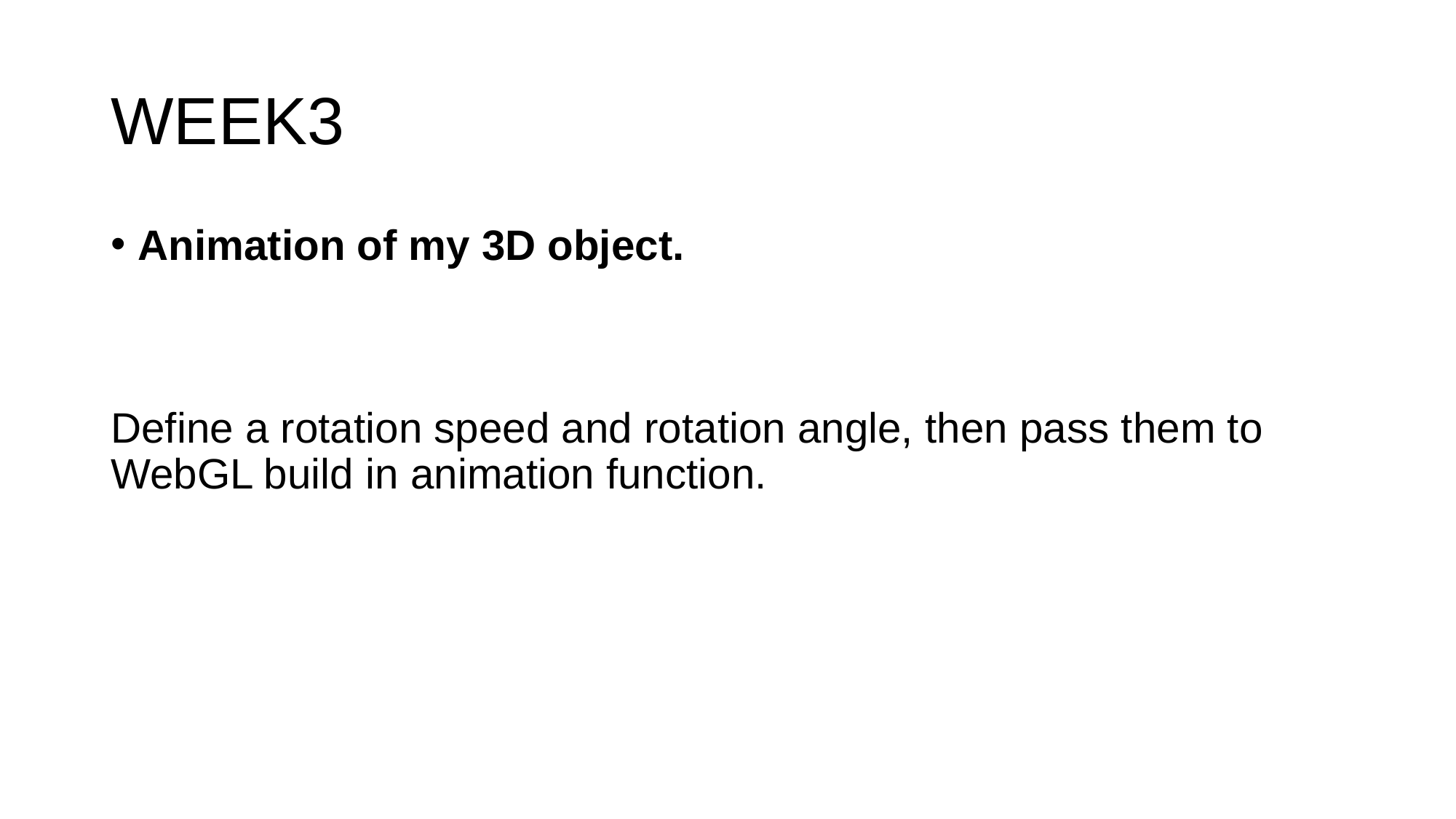

# WEEK3
Animation of my 3D object.

Define a rotation speed and rotation angle, then pass them to WebGL build in animation function.